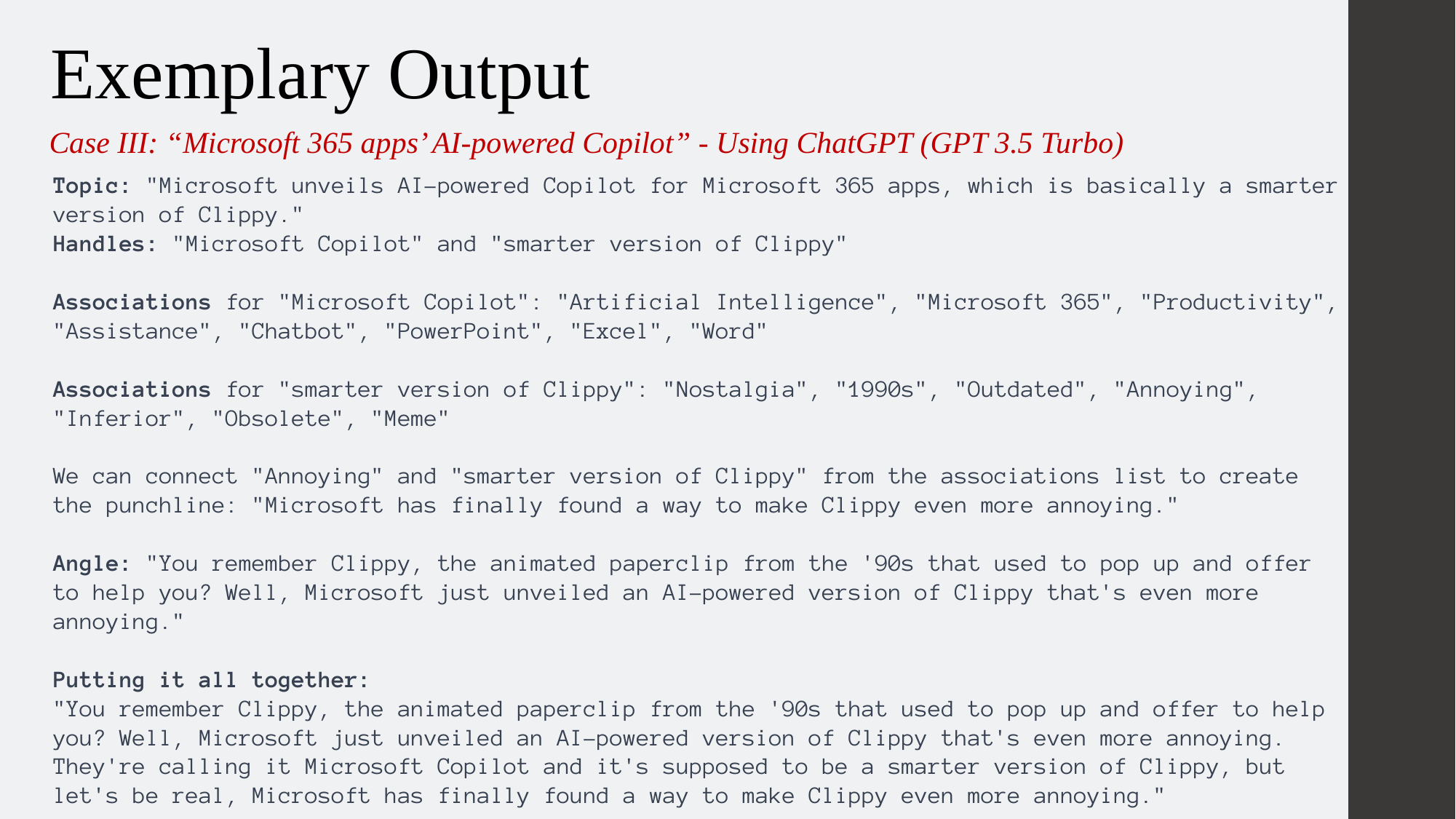

Exemplary Output
Case III: “Microsoft 365 apps’ AI-powered Copilot” - Using ChatGPT (GPT 3.5 Turbo)
Topic: "Microsoft unveils AI-powered Copilot for Microsoft 365 apps, which is basically a smarter version of Clippy."
Handles: "Microsoft Copilot" and "smarter version of Clippy"

Associations for "Microsoft Copilot": "Artificial Intelligence", "Microsoft 365", "Productivity", "Assistance", "Chatbot", "PowerPoint", "Excel", "Word"

Associations for "smarter version of Clippy": "Nostalgia", "1990s", "Outdated", "Annoying", "Inferior", "Obsolete", "Meme"

We can connect "Annoying" and "smarter version of Clippy" from the associations list to create the punchline: "Microsoft has finally found a way to make Clippy even more annoying."

Angle: "You remember Clippy, the animated paperclip from the '90s that used to pop up and offer to help you? Well, Microsoft just unveiled an AI-powered version of Clippy that's even more annoying."

Putting it all together:
"You remember Clippy, the animated paperclip from the '90s that used to pop up and offer to help you? Well, Microsoft just unveiled an AI-powered version of Clippy that's even more annoying. They're calling it Microsoft Copilot and it's supposed to be a smarter version of Clippy, but let's be real, Microsoft has finally found a way to make Clippy even more annoying."